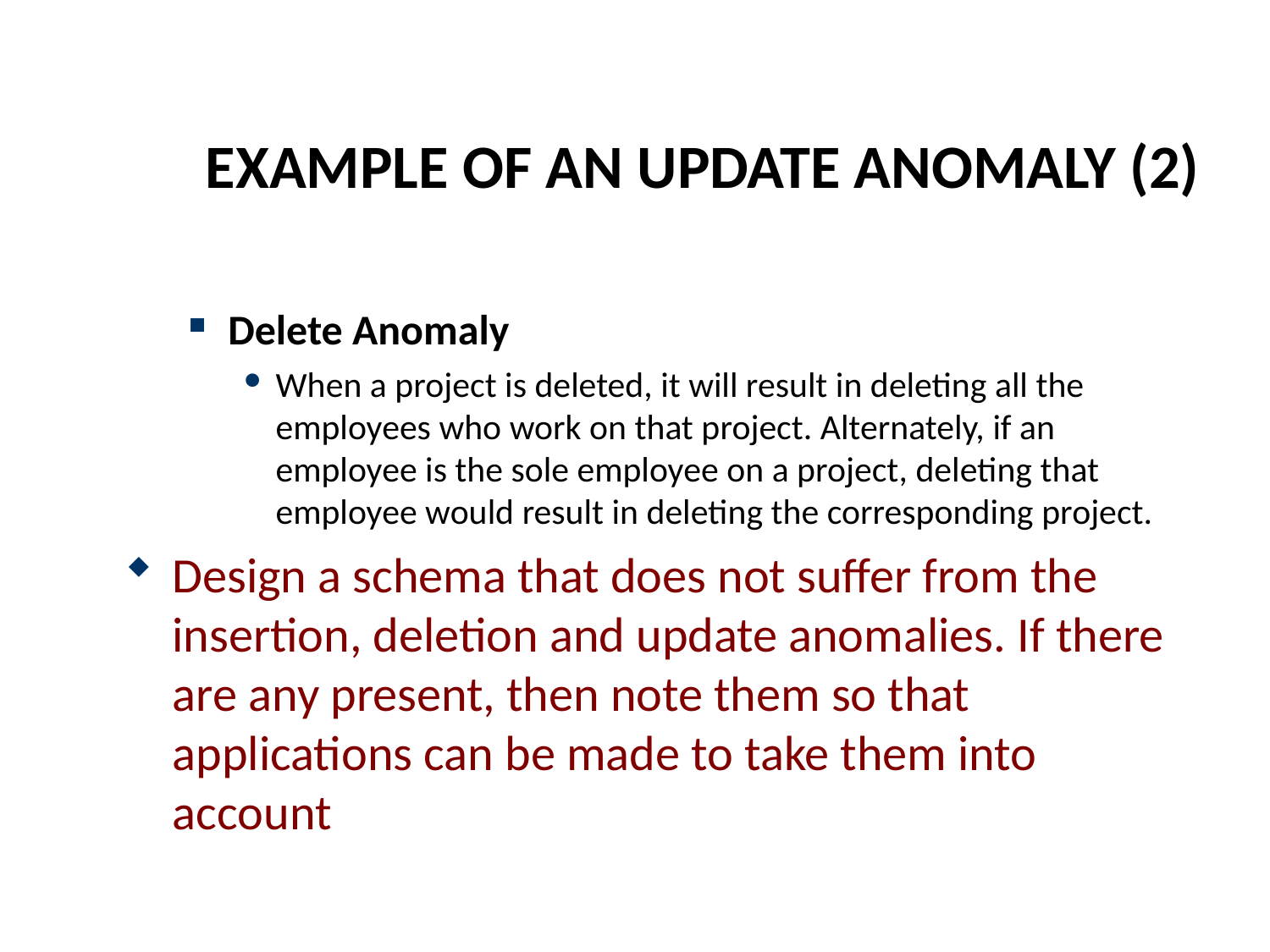

# EXAMPLE OF AN UPDATE ANOMALY (2)
Delete Anomaly
When a project is deleted, it will result in deleting all the employees who work on that project. Alternately, if an employee is the sole employee on a project, deleting that employee would result in deleting the corresponding project.
Design a schema that does not suffer from the insertion, deletion and update anomalies. If there are any present, then note them so that applications can be made to take them into account